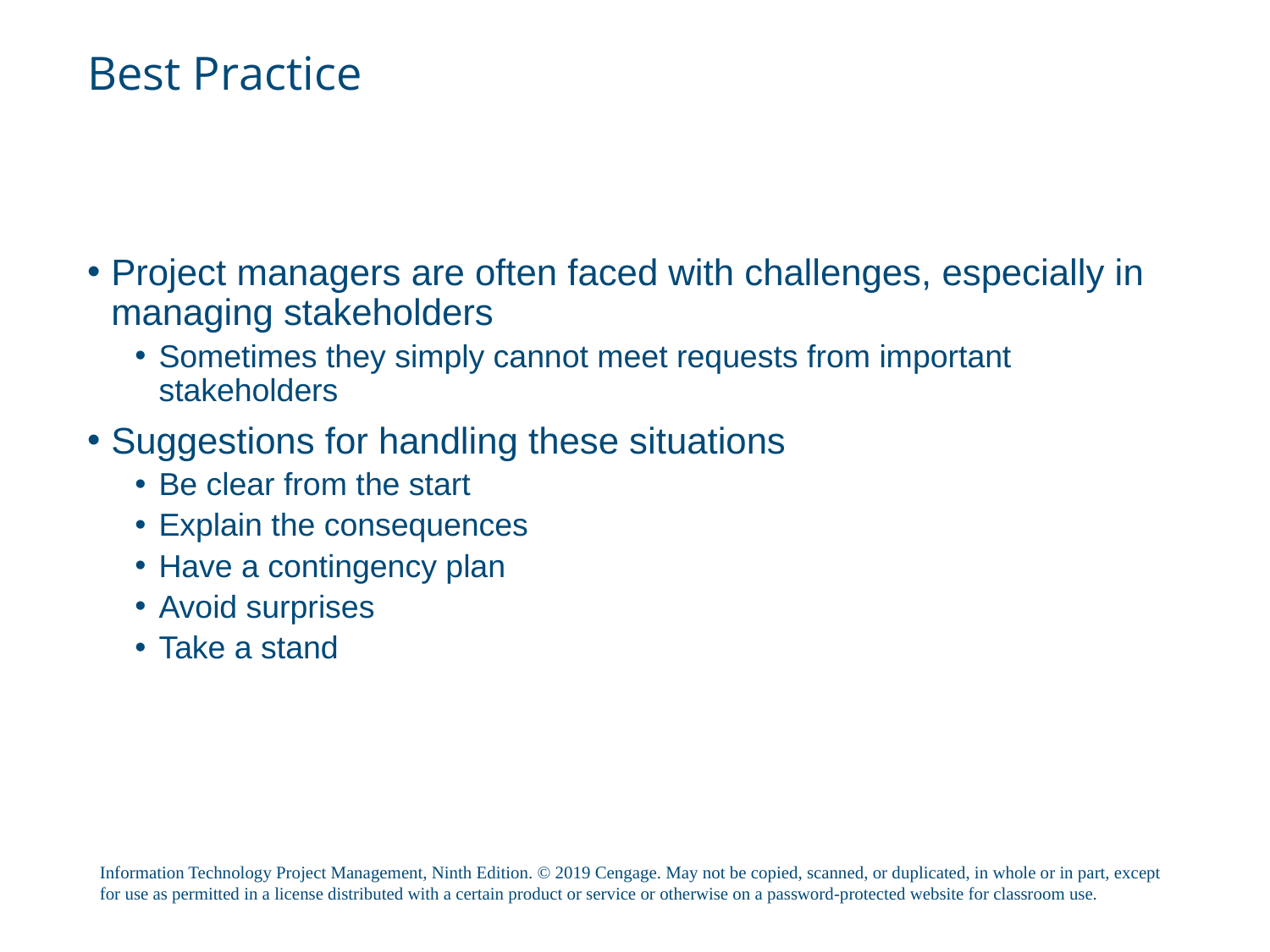

# Best Practice
Project managers are often faced with challenges, especially in managing stakeholders
Sometimes they simply cannot meet requests from important stakeholders
Suggestions for handling these situations
Be clear from the start
Explain the consequences
Have a contingency plan
Avoid surprises
Take a stand
Information Technology Project Management, Ninth Edition. © 2019 Cengage. May not be copied, scanned, or duplicated, in whole or in part, except for use as permitted in a license distributed with a certain product or service or otherwise on a password-protected website for classroom use.